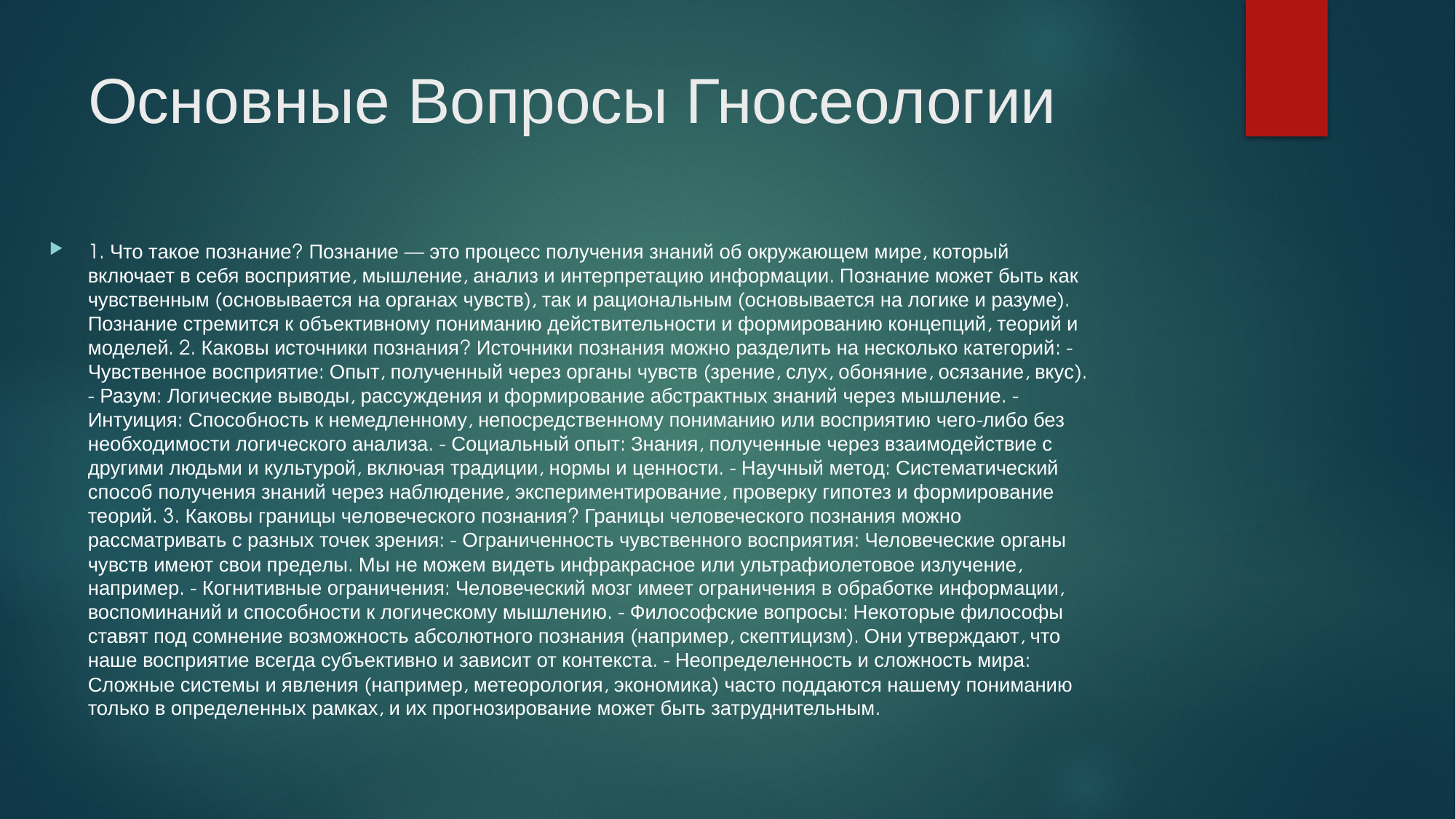

# Основные Вопросы Гносеологии
1. Что такое познание? Познание — это процесс получения знаний об окружающем мире, который включает в себя восприятие, мышление, анализ и интерпретацию информации. Познание может быть как чувственным (основывается на органах чувств), так и рациональным (основывается на логике и разуме). Познание стремится к объективному пониманию действительности и формированию концепций, теорий и моделей. 2. Каковы источники познания? Источники познания можно разделить на несколько категорий: - Чувственное восприятие: Опыт, полученный через органы чувств (зрение, слух, обоняние, осязание, вкус). - Разум: Логические выводы, рассуждения и формирование абстрактных знаний через мышление. - Интуиция: Способность к немедленному, непосредственному пониманию или восприятию чего-либо без необходимости логического анализа. - Социальный опыт: Знания, полученные через взаимодействие с другими людьми и культурой, включая традиции, нормы и ценности. - Научный метод: Систематический способ получения знаний через наблюдение, экспериментирование, проверку гипотез и формирование теорий. 3. Каковы границы человеческого познания? Границы человеческого познания можно рассматривать с разных точек зрения: - Ограниченность чувственного восприятия: Человеческие органы чувств имеют свои пределы. Мы не можем видеть инфракрасное или ультрафиолетовое излучение, например. - Когнитивные ограничения: Человеческий мозг имеет ограничения в обработке информации, воспоминаний и способности к логическому мышлению. - Философские вопросы: Некоторые философы ставят под сомнение возможность абсолютного познания (например, скептицизм). Они утверждают, что наше восприятие всегда субъективно и зависит от контекста. - Неопределенность и сложность мира: Сложные системы и явления (например, метеорология, экономика) часто поддаются нашему пониманию только в определенных рамках, и их прогнозирование может быть затруднительным.